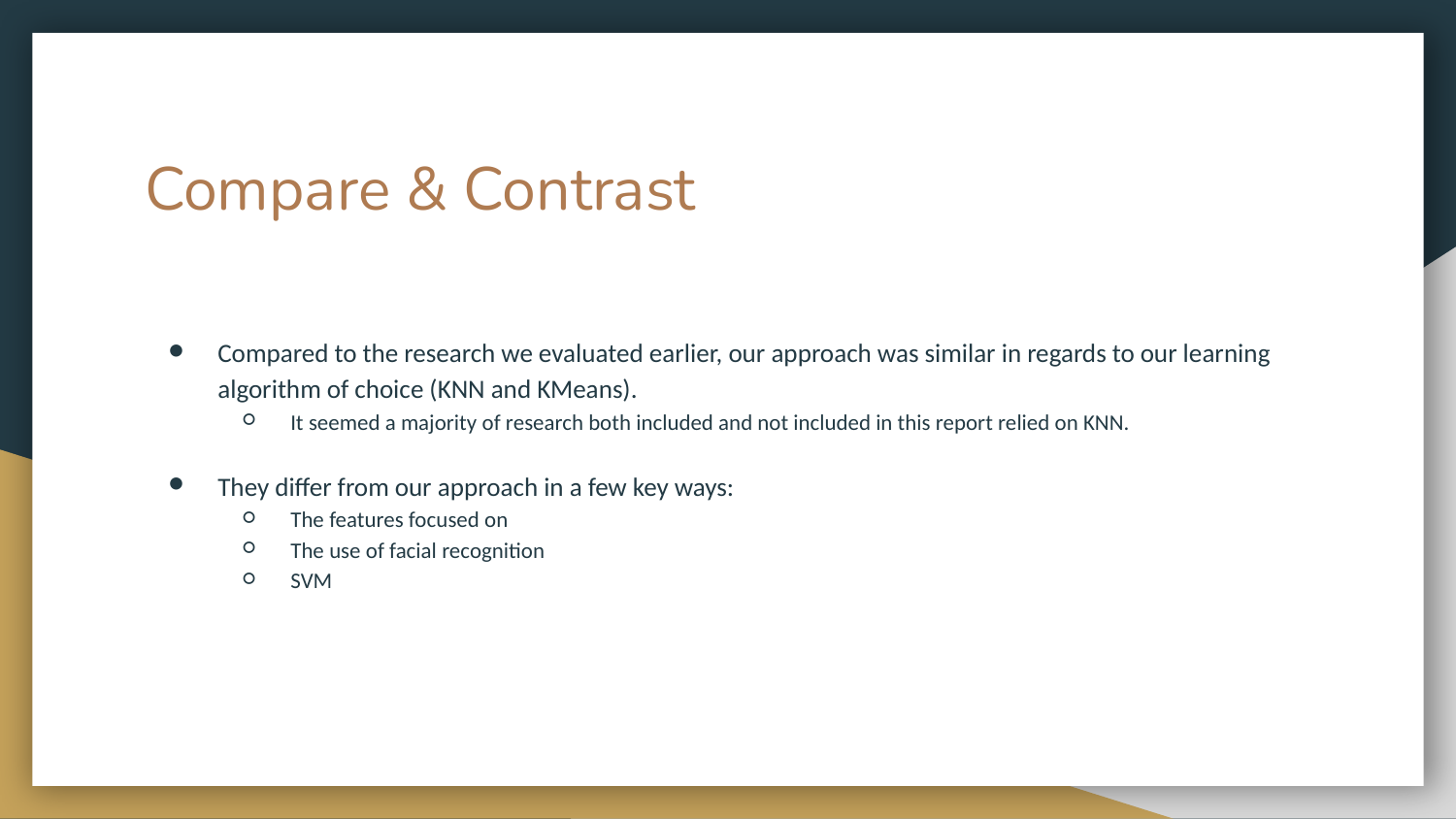

# Compare & Contrast
Compared to the research we evaluated earlier, our approach was similar in regards to our learning algorithm of choice (KNN and KMeans).
It seemed a majority of research both included and not included in this report relied on KNN.
They differ from our approach in a few key ways:
The features focused on
The use of facial recognition
SVM